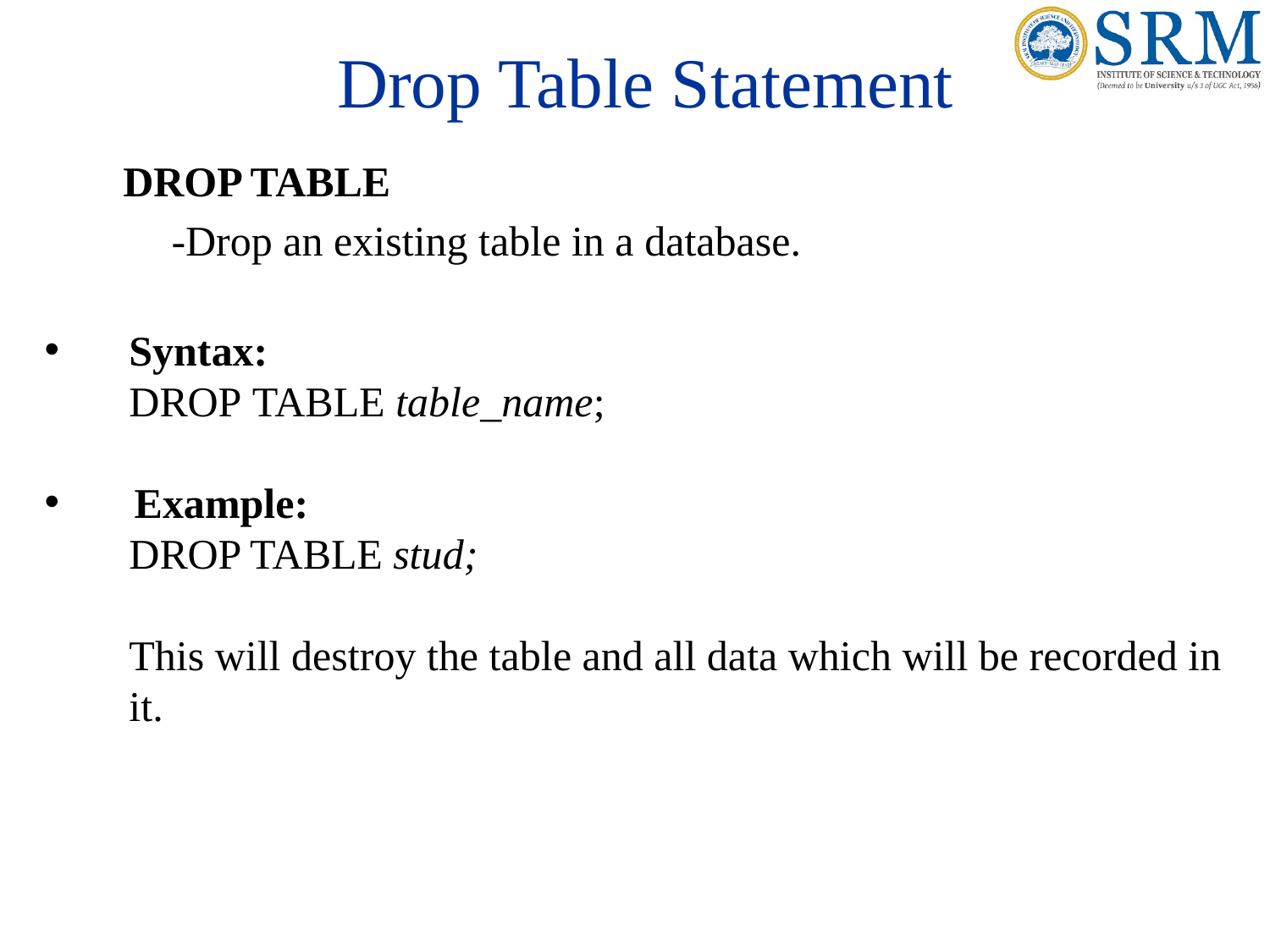

# Drop Table Statement
DROP TABLE
	-Drop an existing table in a database.

Syntax:
	DROP TABLE table_name;

    Example:
	DROP TABLE stud;

	This will destroy the table and all data which will be recorded in it.